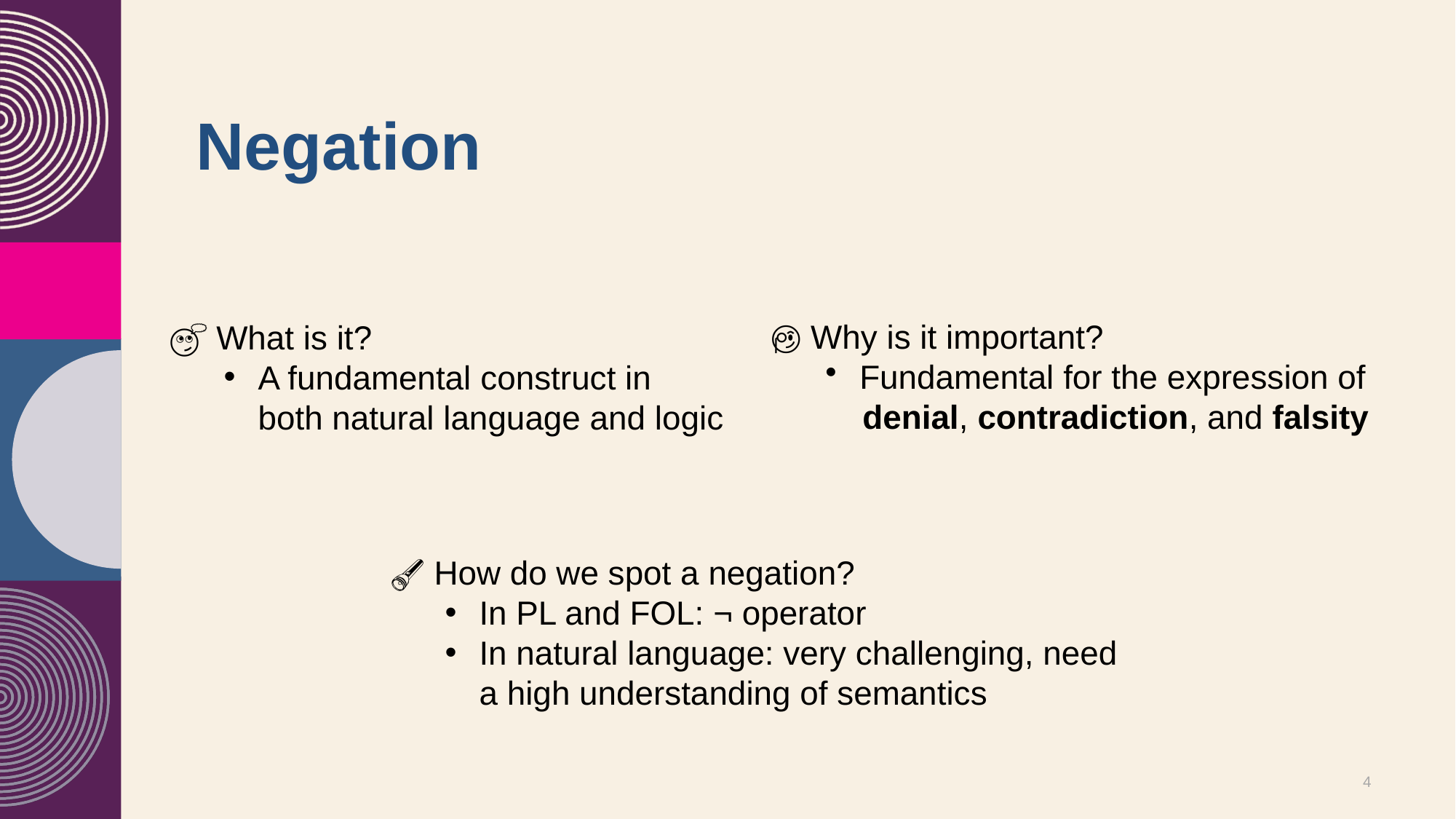

# Negation
🧐 Why is it important?​
Fundamental for the expression of
    denial, contradiction, and falsity
🤔 What is it?
A fundamental construct in both natural language and logic

🔦 How do we spot a negation?
In PL and FOL: ¬ operator
In natural language: very challenging, need a high understanding of semantics
20XX
4